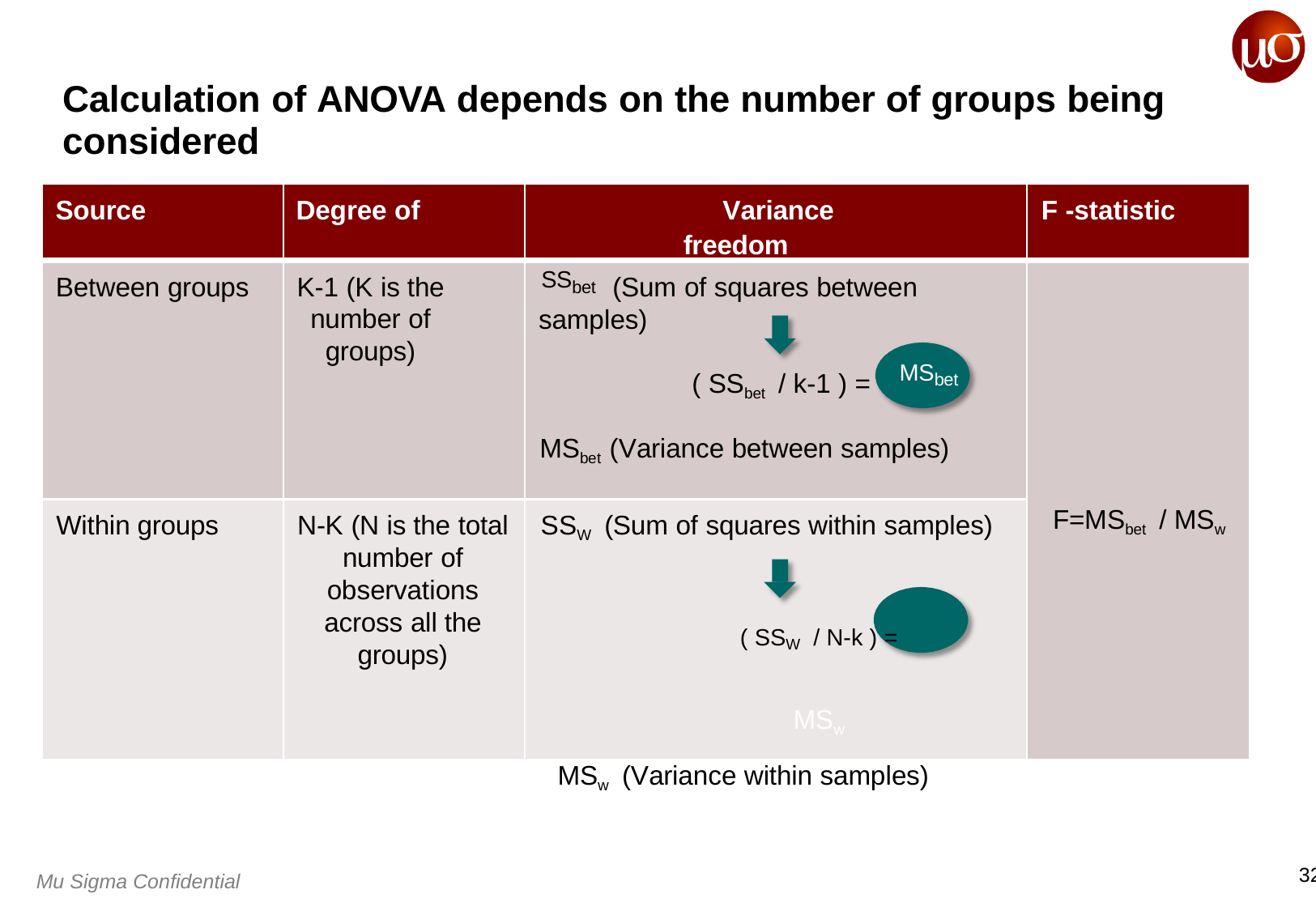

# Calculation of ANOVA depends on the number of groups being
considered

Source
Degree of	Variance	F -statistic
freedom

K-1 (K is the number of groups)
SSbet
Between groups
(Sum of squares between

samples)

MSbet
( SSbet   / k-1 ) =
MSbet  (Variance between samples)

F=MSbet   / MSw
Within groups
N-K (N is the total number of observations across all the groups)
SSW   (Sum of squares within samples)

( SSW   / N-k ) =	MSw
MSw   (Variance within samples)